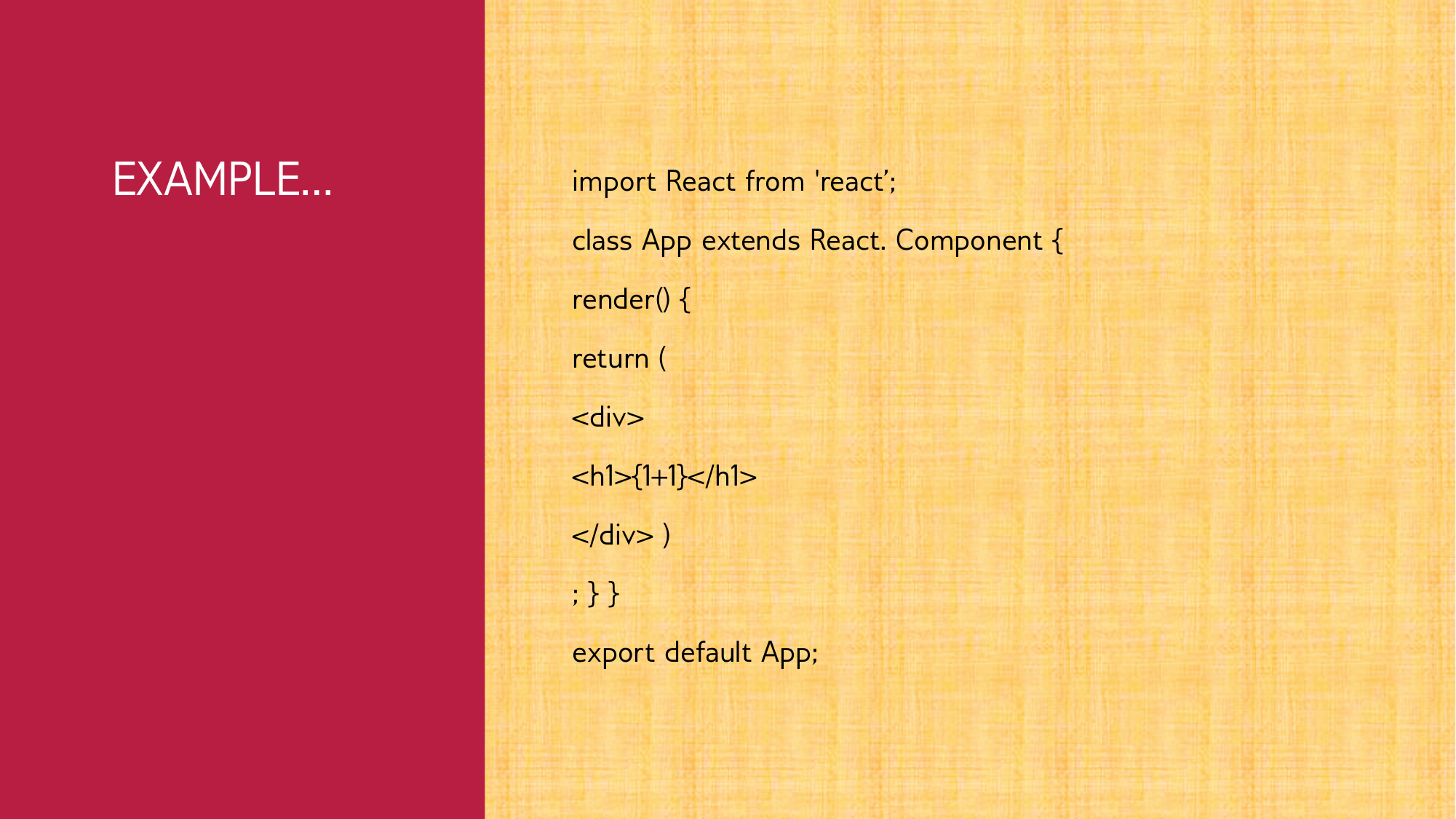

# Example…
import React from 'react’;
class App extends React. Component {
render() {
return (
<div>
<h1>{1+1}</h1>
</div> )
; } }
export default App;